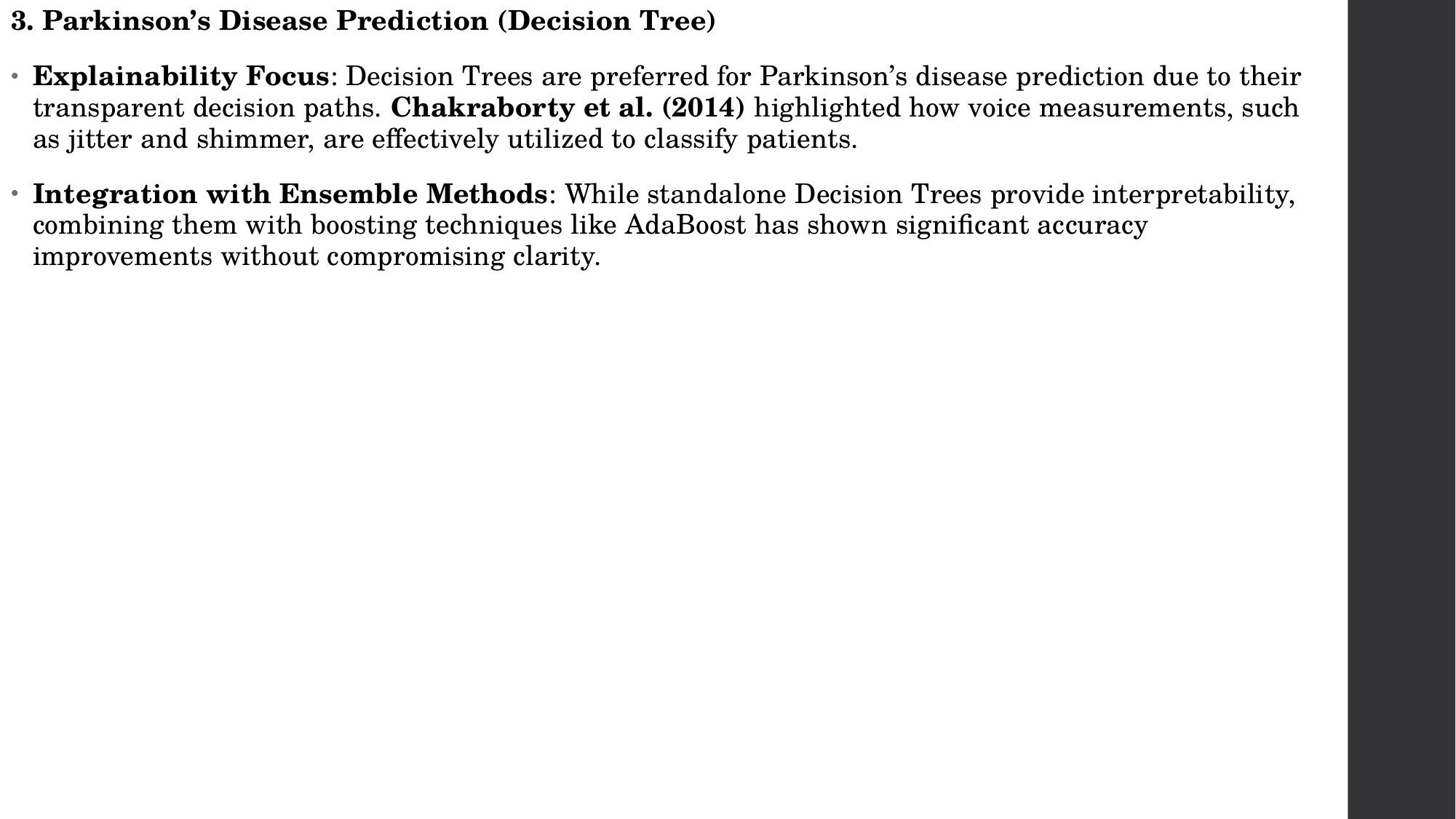

3. Parkinson’s Disease Prediction (Decision Tree)
Explainability Focus: Decision Trees are preferred for Parkinson’s disease prediction due to their transparent decision paths. Chakraborty et al. (2014) highlighted how voice measurements, such as jitter and shimmer, are effectively utilized to classify patients.
Integration with Ensemble Methods: While standalone Decision Trees provide interpretability, combining them with boosting techniques like AdaBoost has shown significant accuracy improvements without compromising clarity.